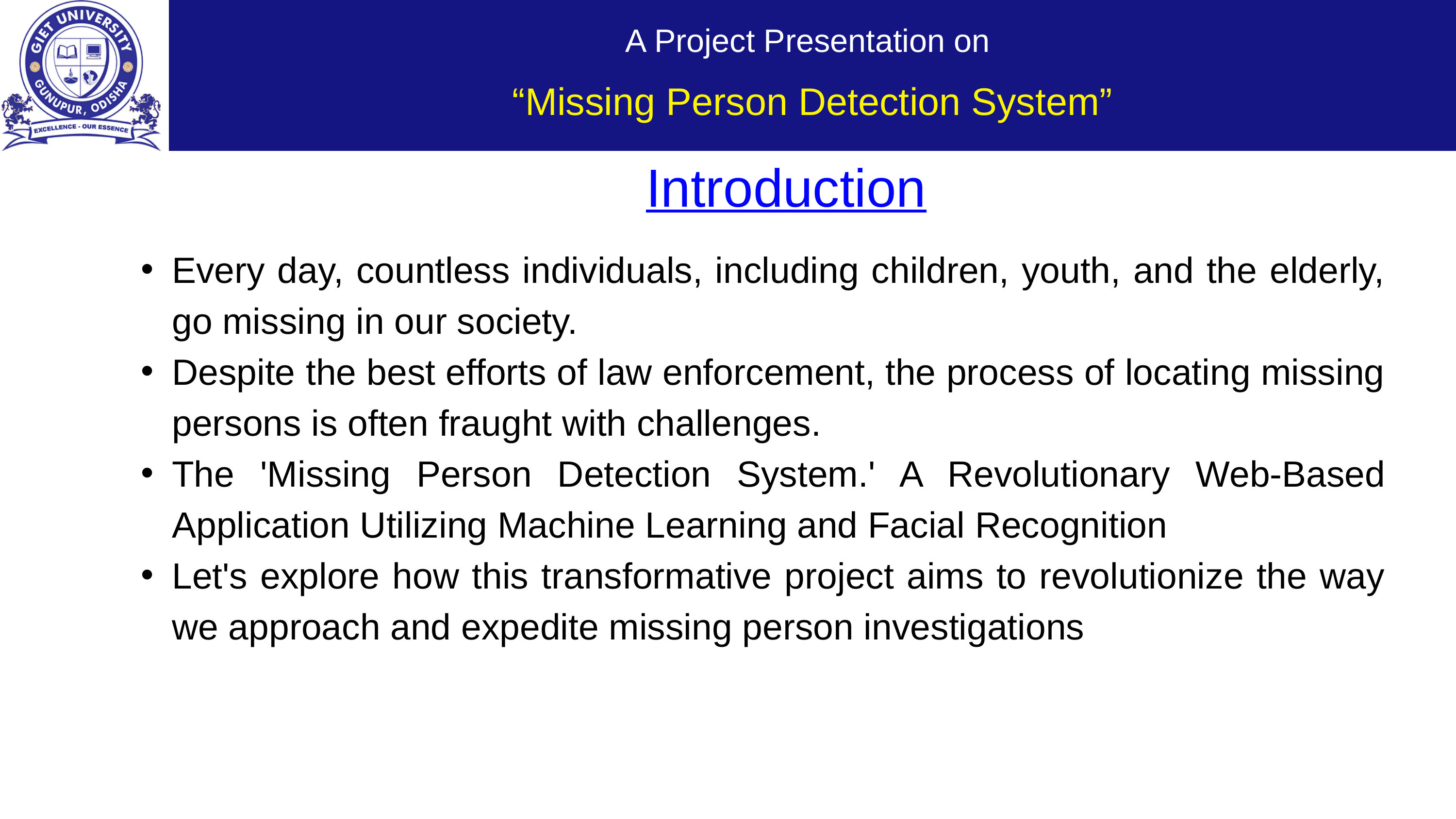

A Project Presentation on
“Missing Person Detection System”
Introduction
Every day, countless individuals, including children, youth, and the elderly, go missing in our society.
Despite the best efforts of law enforcement, the process of locating missing persons is often fraught with challenges.
The 'Missing Person Detection System.' A Revolutionary Web-Based Application Utilizing Machine Learning and Facial Recognition
Let's explore how this transformative project aims to revolutionize the way we approach and expedite missing person investigations